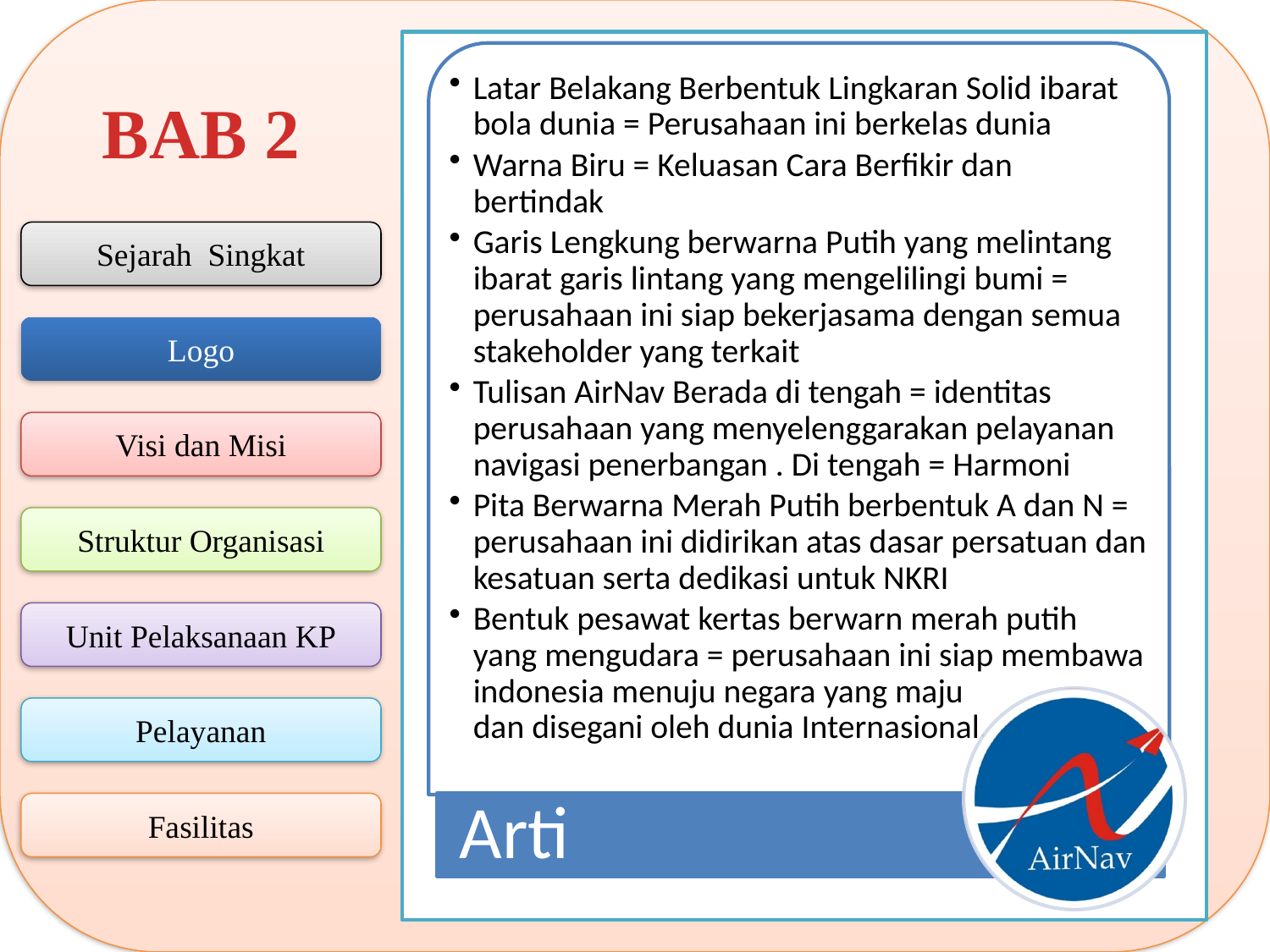

Latar Belakang Berbentuk Lingkaran Solid ibarat bola dunia = Perusahaan ini berkelas dunia
Warna Biru = Keluasan Cara Berfikir dan bertindak
Garis Lengkung berwarna Putih yang melintang ibarat garis lintang yang mengelilingi bumi = perusahaan ini siap bekerjasama dengan semua stakeholder yang terkait
Tulisan AirNav Berada di tengah = identitas perusahaan yang menyelenggarakan pelayanan navigasi penerbangan . Di tengah = Harmoni
Pita Berwarna Merah Putih berbentuk A dan N = perusahaan ini didirikan atas dasar persatuan dan kesatuan serta dedikasi untuk NKRI
Bentuk pesawat kertas berwarn merah putih yang mengudara = perusahaan ini siap membawa indonesia menuju negara yang maju                    dan disegani oleh dunia Internasional.
Arti
BAB 2
Sejarah  Singkat
Logo
Visi dan Misi
Struktur Organisasi
Unit Pelaksanaan KP
Pelayanan
Fasilitas